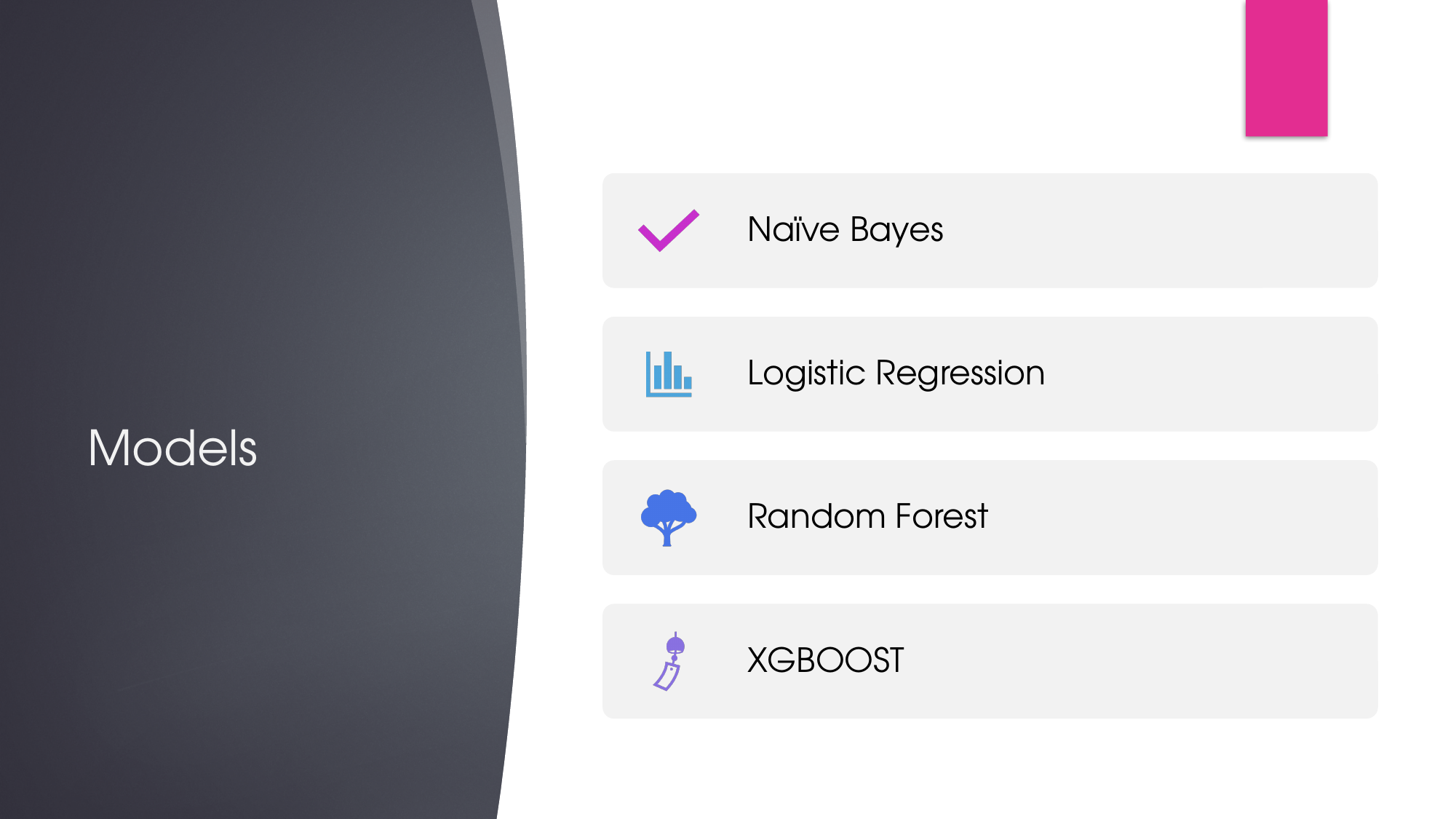

# Models
Naïve Bayes
Logistic Regression
Random Forest
XGBOOST